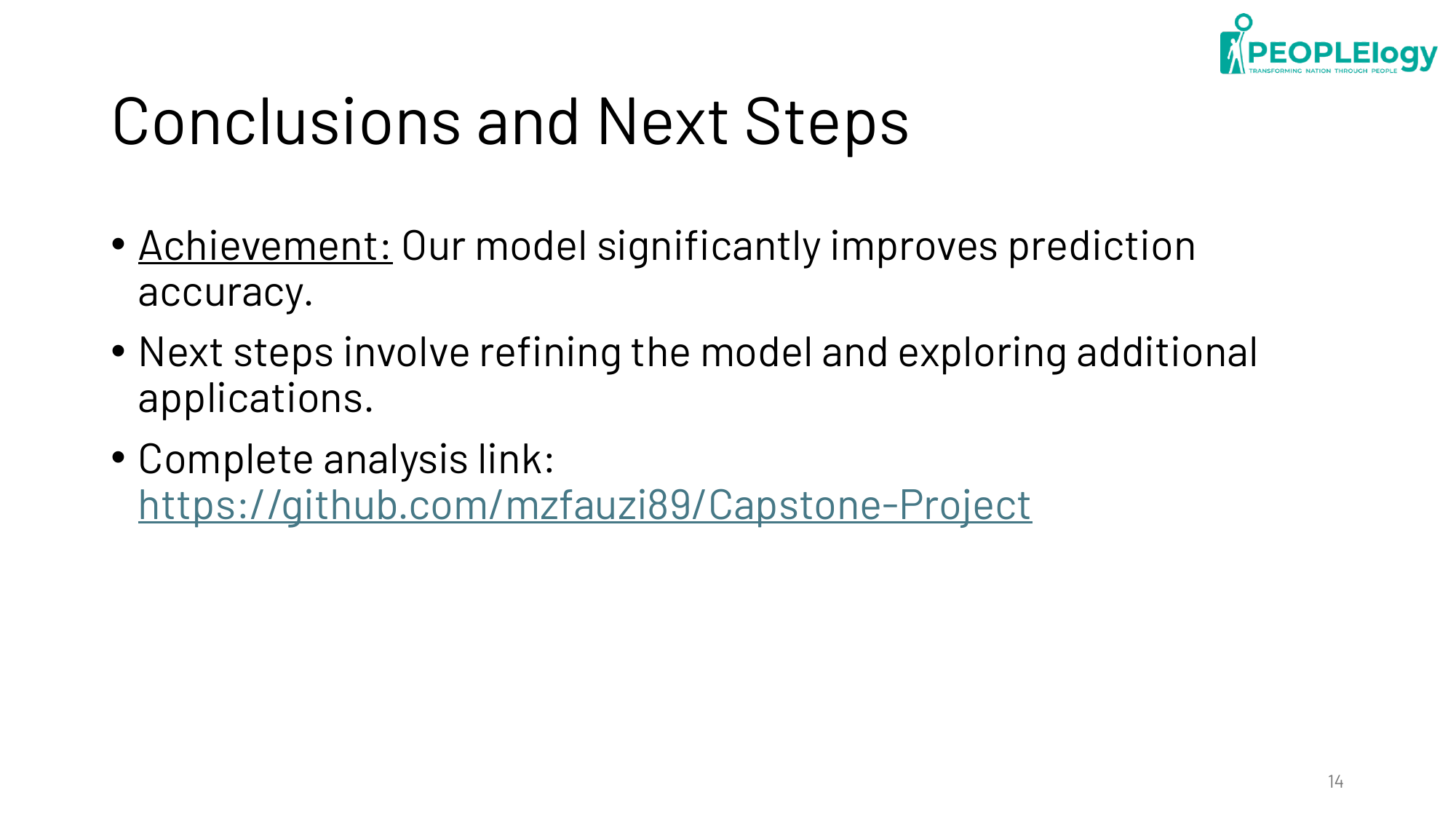

# Conclusions and Next Steps
Achievement: Our model significantly improves prediction accuracy.
Next steps involve refining the model and exploring additional applications.
Complete analysis link: https://github.com/mzfauzi89/Capstone-Project
14